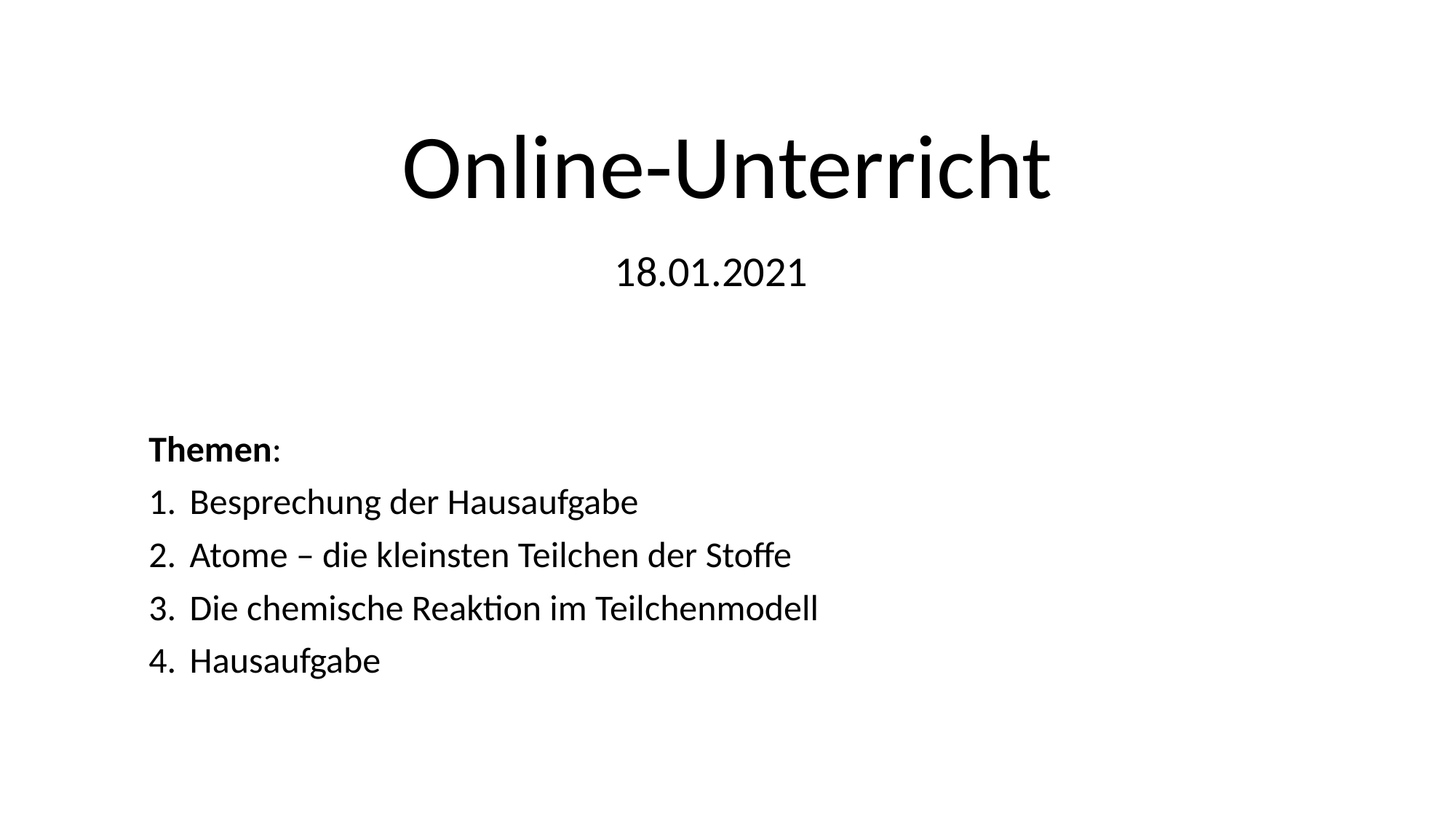

# Online-Unterricht
18.01.2021
Themen:
Besprechung der Hausaufgabe
Atome – die kleinsten Teilchen der Stoffe
Die chemische Reaktion im Teilchenmodell
Hausaufgabe